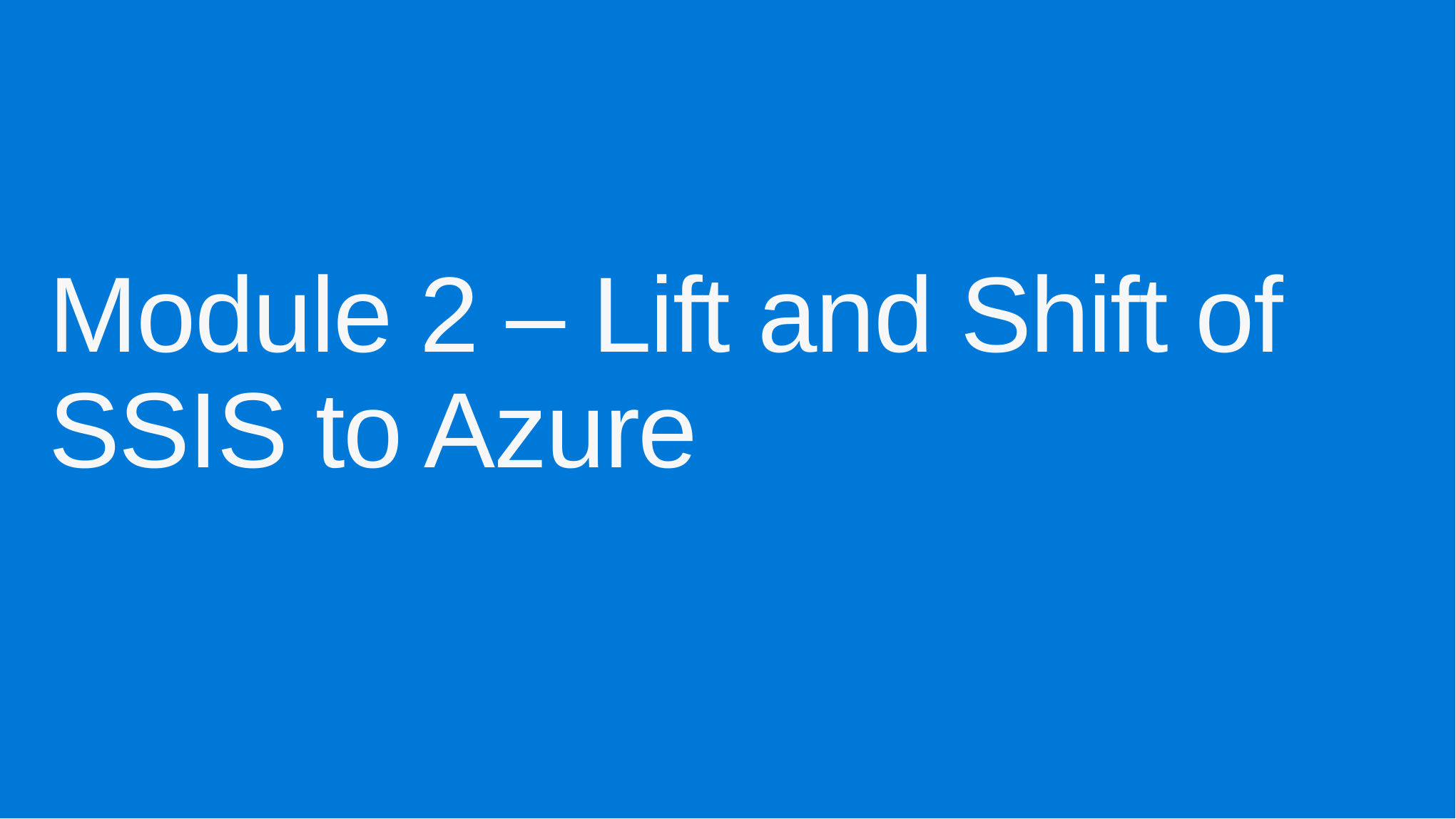

# Module 2 – Lift and Shift of SSIS to Azure